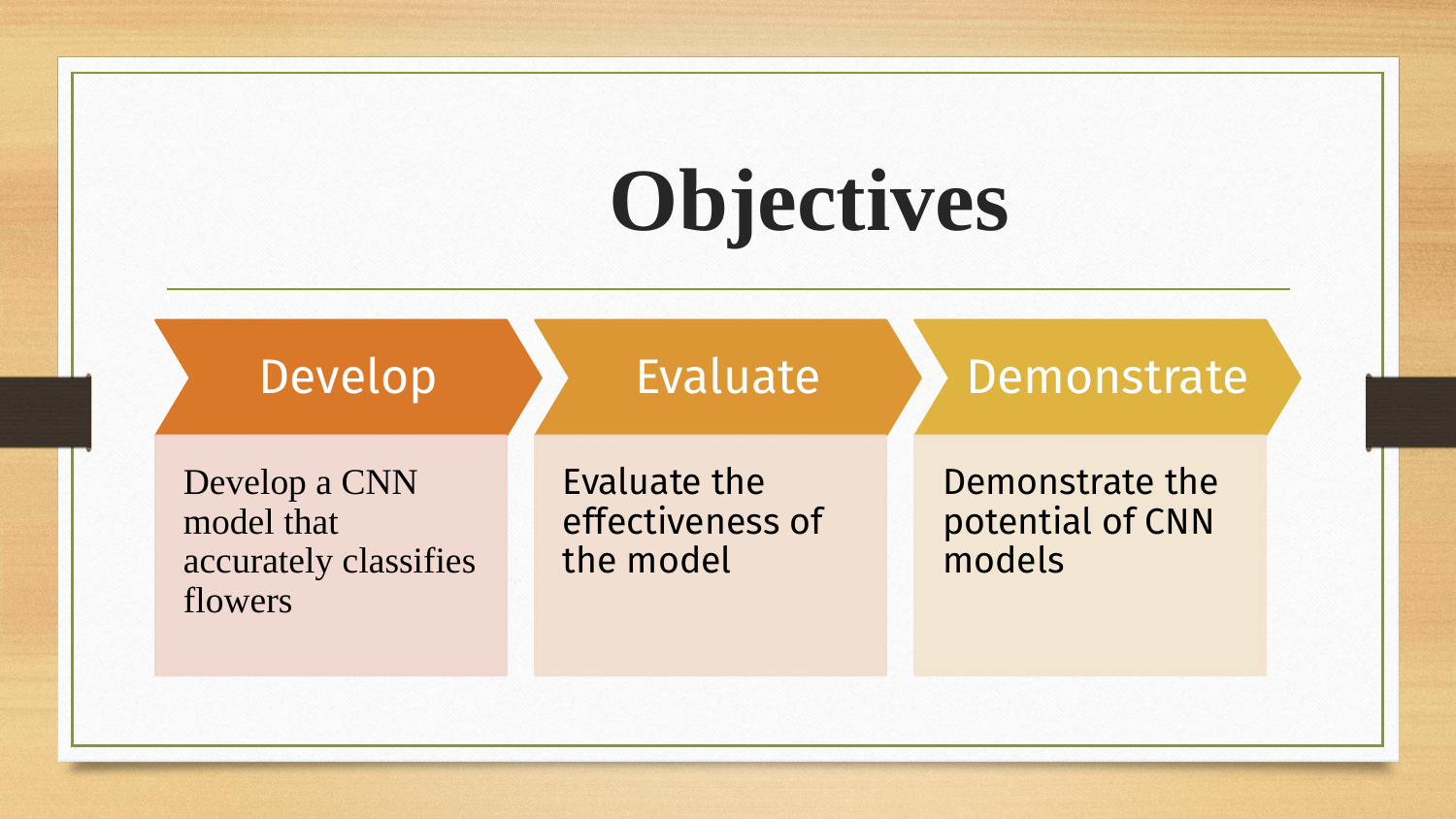

# Objectives

Develop
Develop a CNN model that accurately classifies flowers
Evaluate
Evaluate the effectiveness of the model
Demonstrate
Demonstrate the potential of CNN models